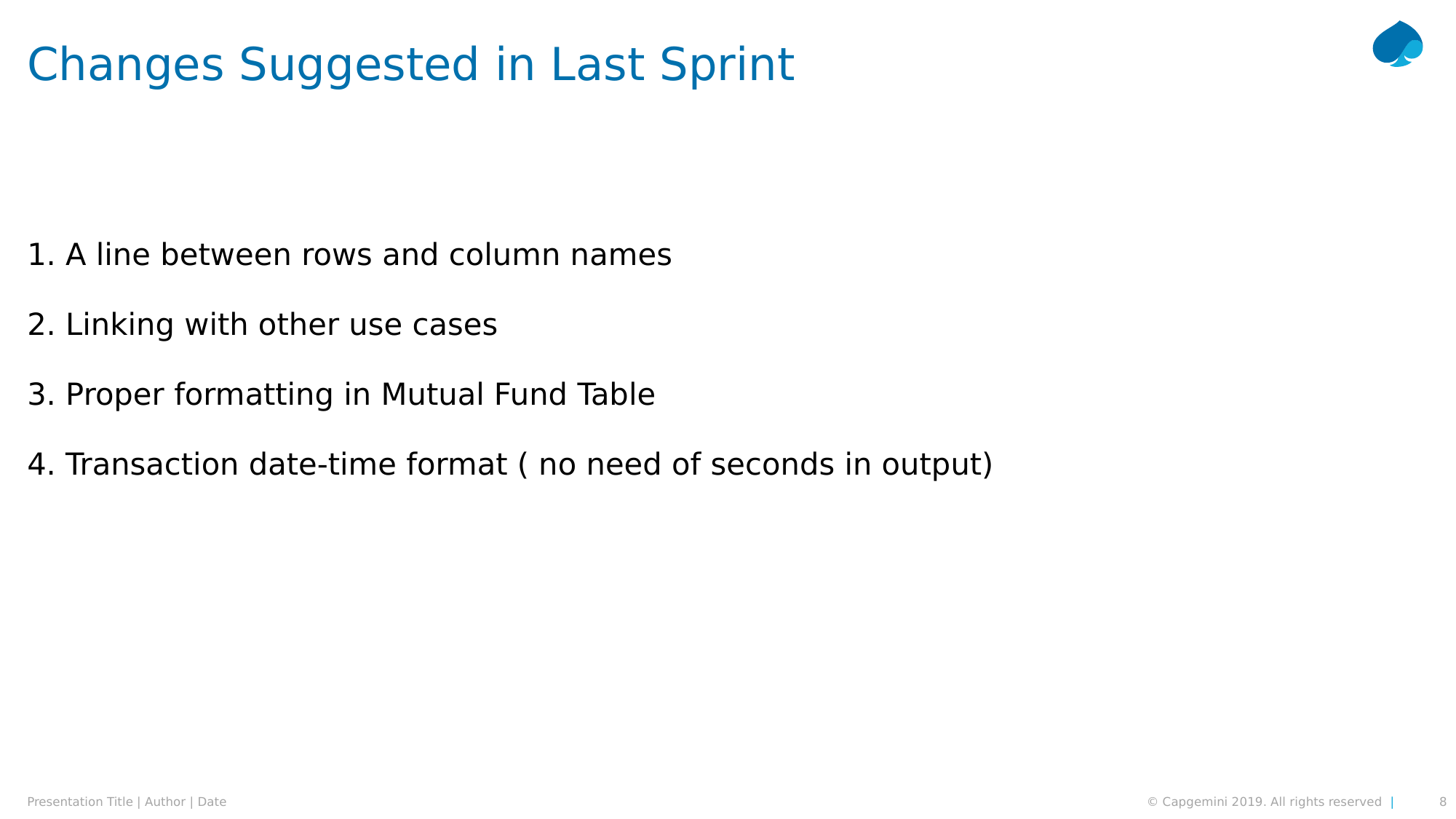

# Changes Suggested in Last Sprint
1. A line between rows and column names
2. Linking with other use cases
3. Proper formatting in Mutual Fund Table
4. Transaction date-time format ( no need of seconds in output)